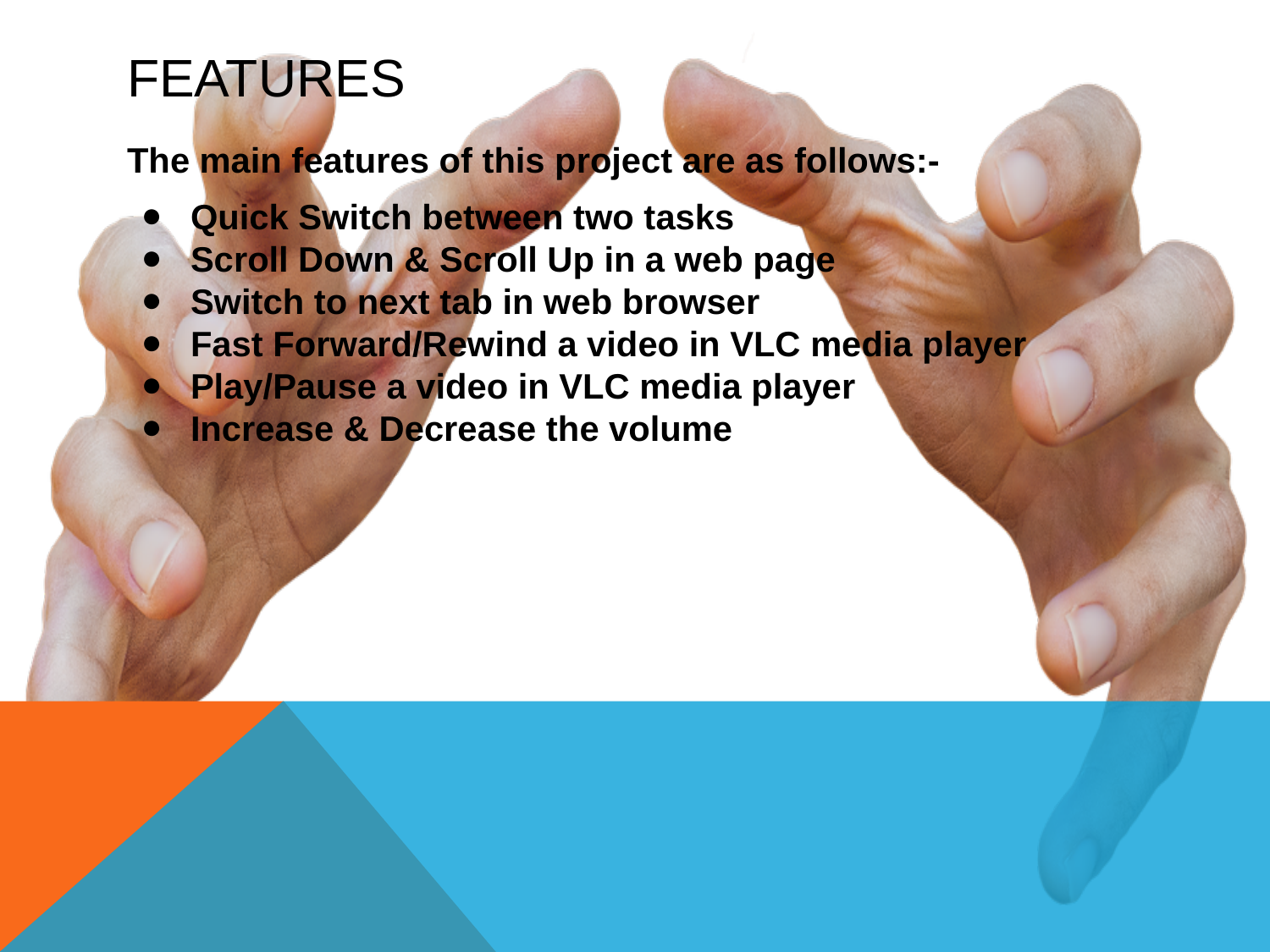

# FEATURES
The main features of this project are as follows:-
Quick Switch between two tasks
Scroll Down & Scroll Up in a web page
Switch to next tab in web browser
Fast Forward/Rewind a video in VLC media player
Play/Pause a video in VLC media player
Increase & Decrease the volume